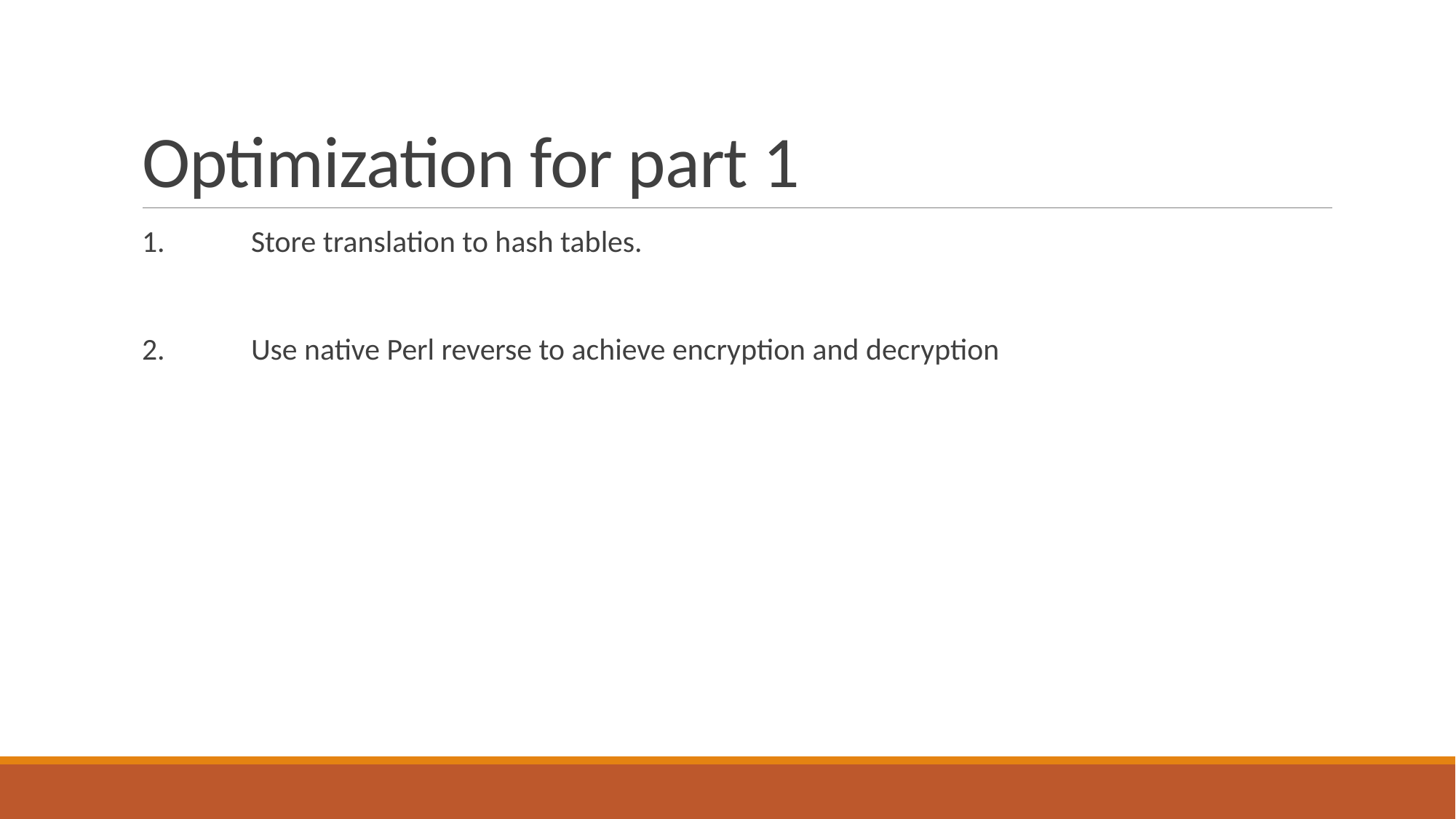

# Optimization for part 1
1.	Store translation to hash tables.

2.	Use native Perl reverse to achieve encryption and decryption